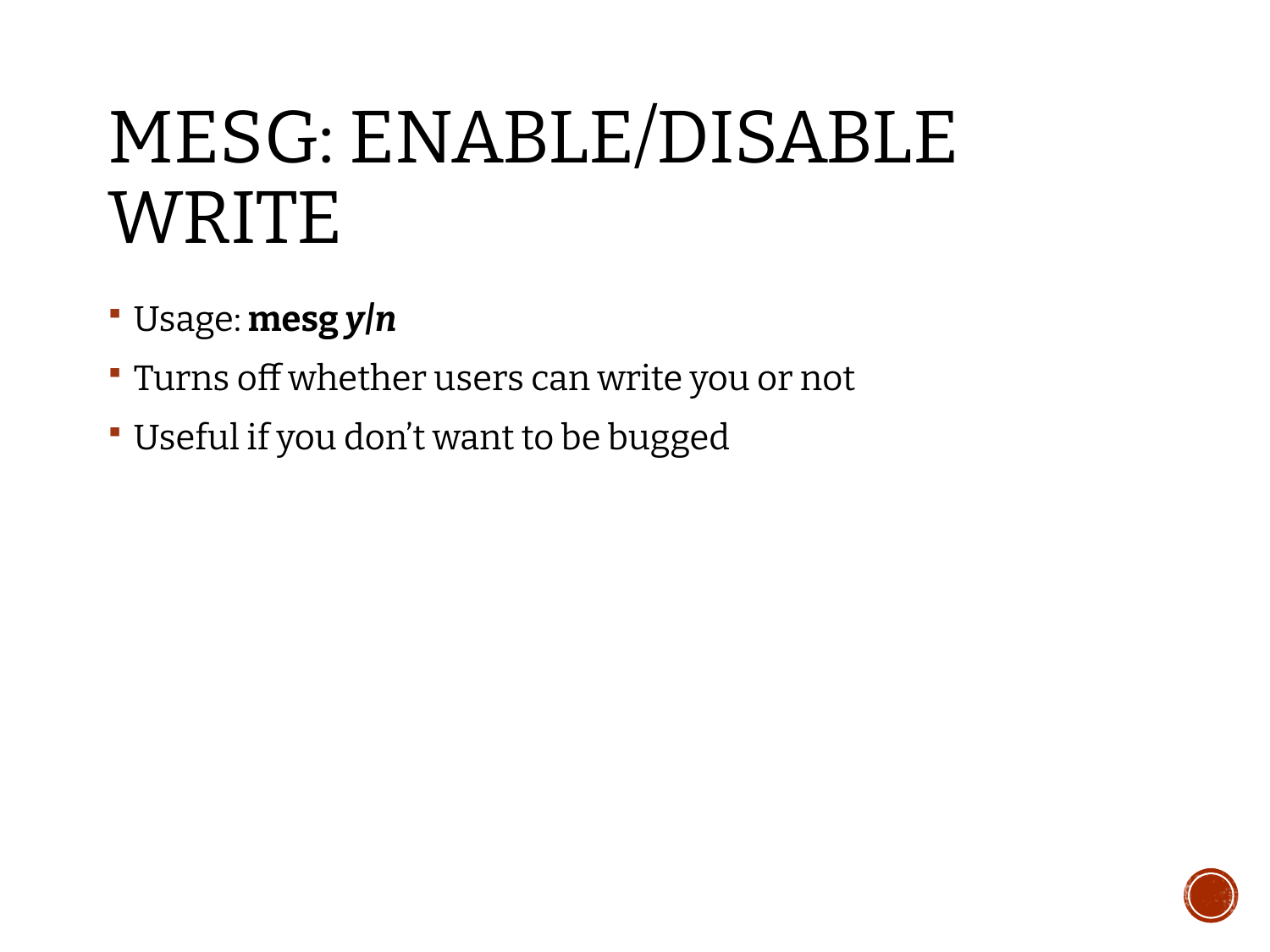

# mesg: Enable/disable write
Usage: mesg y|n
Turns off whether users can write you or not
Useful if you don’t want to be bugged